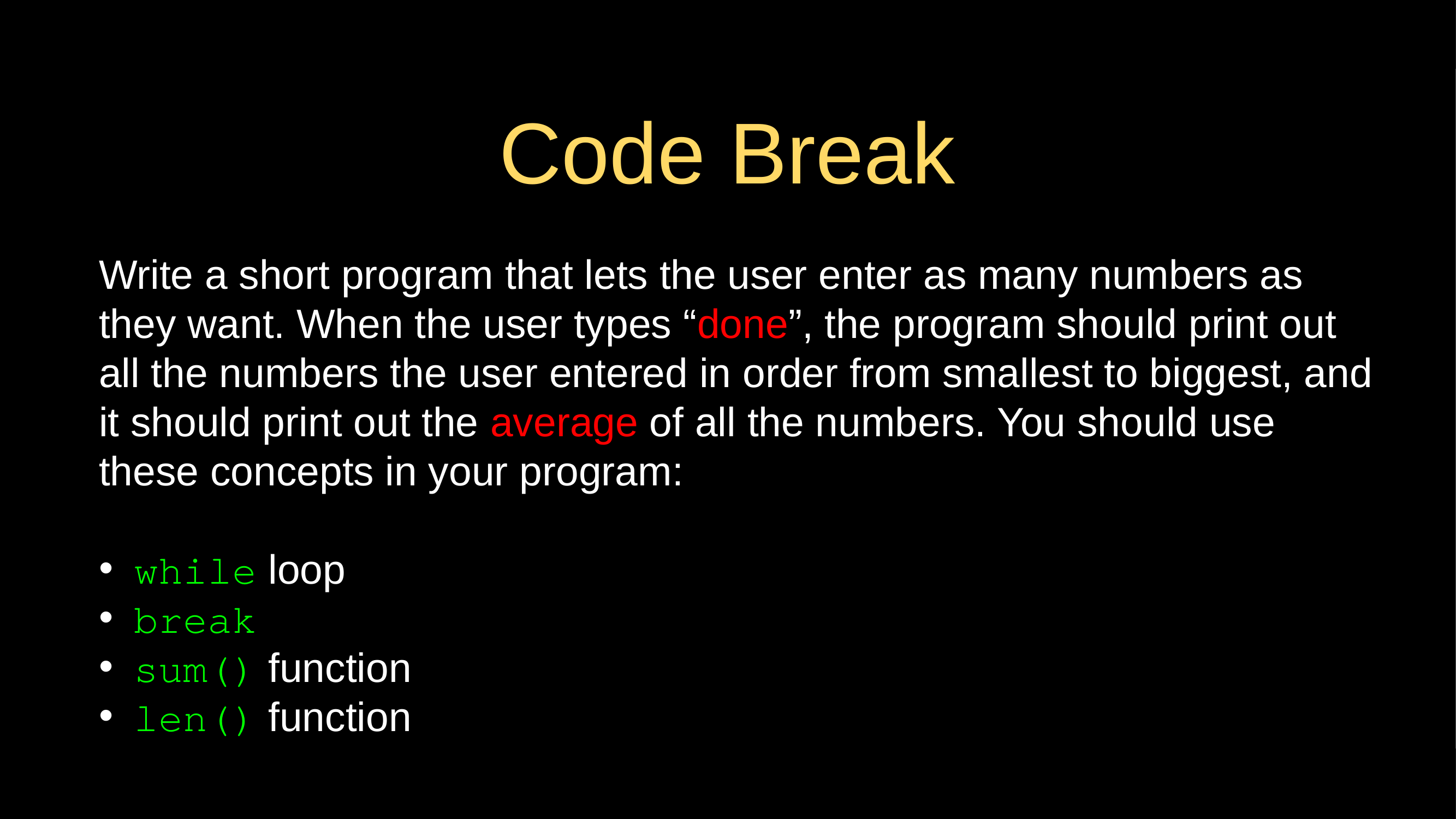

# Code Break
Write a short program that lets the user enter as many numbers as they want. When the user types “done”, the program should print out all the numbers the user entered in order from smallest to biggest, and it should print out the average of all the numbers. You should use these concepts in your program:

while loop
break
sum() function
len() function